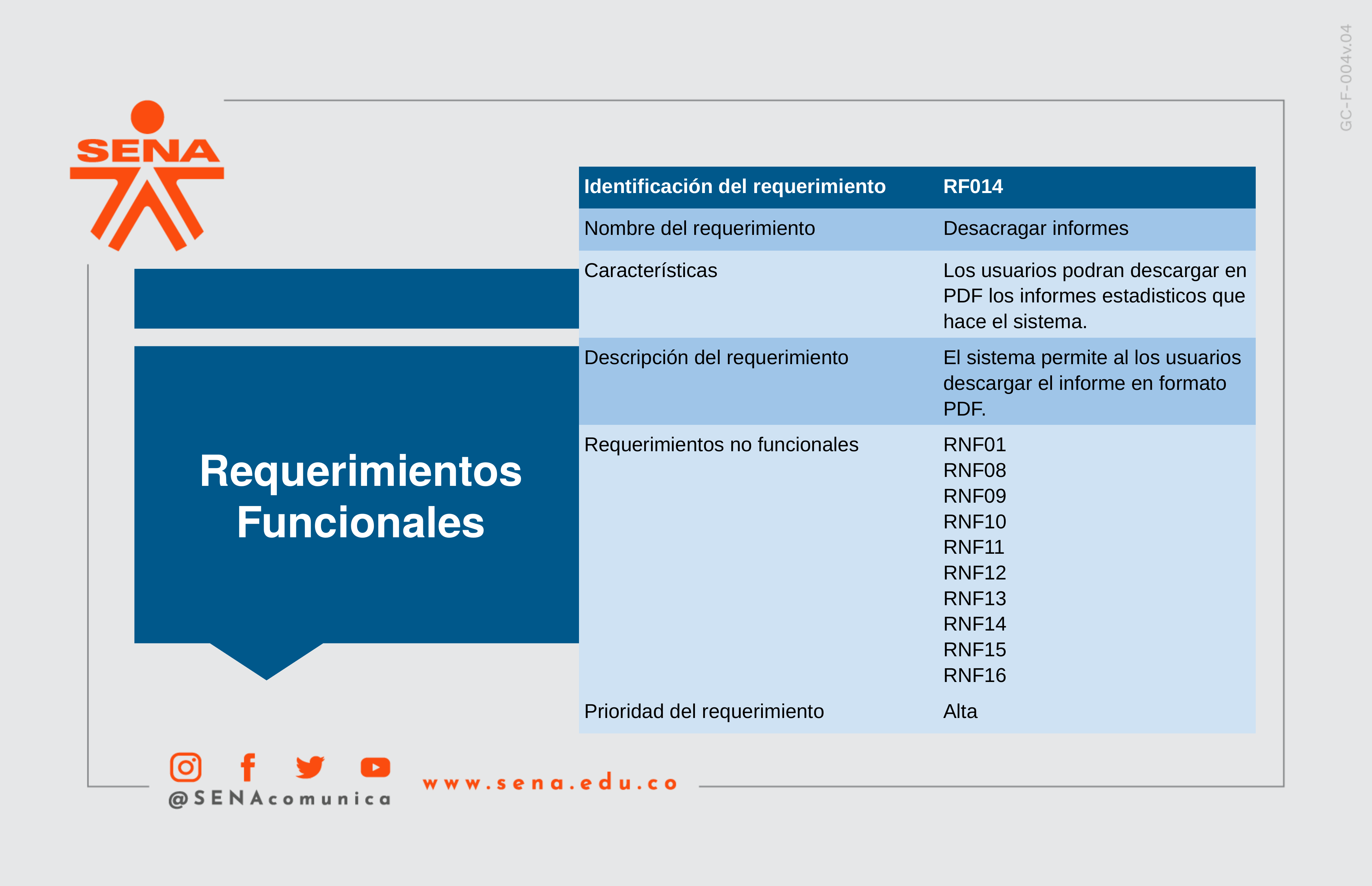

| Identificación del requerimiento | RF014 |
| --- | --- |
| Nombre del requerimiento | Desacragar informes |
| Características | Los usuarios podran descargar en PDF los informes estadisticos que hace el sistema. |
| Descripción del requerimiento | El sistema permite al los usuarios descargar el informe en formato PDF. |
| Requerimientos no funcionales | RNF01 RNF08 RNF09 RNF10 RNF11 RNF12 RNF13 RNF14 RNF15 RNF16 |
| Prioridad del requerimiento | Alta |

Requerimientos Funcionales